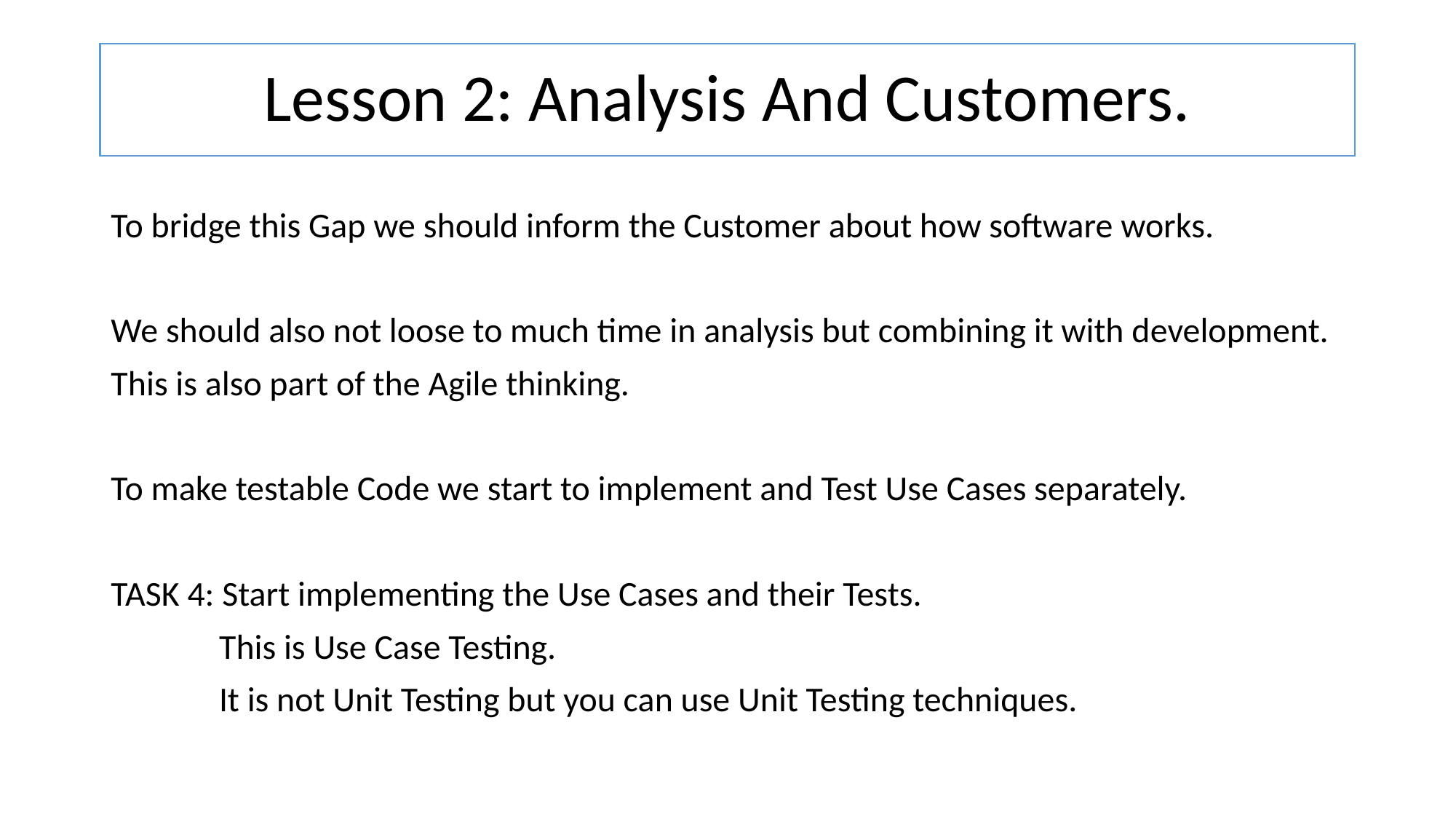

# Lesson 2: Analysis And Customers.
To bridge this Gap we should inform the Customer about how software works.

We should also not loose to much time in analysis but combining it with development.
This is also part of the Agile thinking.

To make testable Code we start to implement and Test Use Cases separately.

TASK 4: Start implementing the Use Cases and their Tests.
	This is Use Case Testing.
	It is not Unit Testing but you can use Unit Testing techniques.